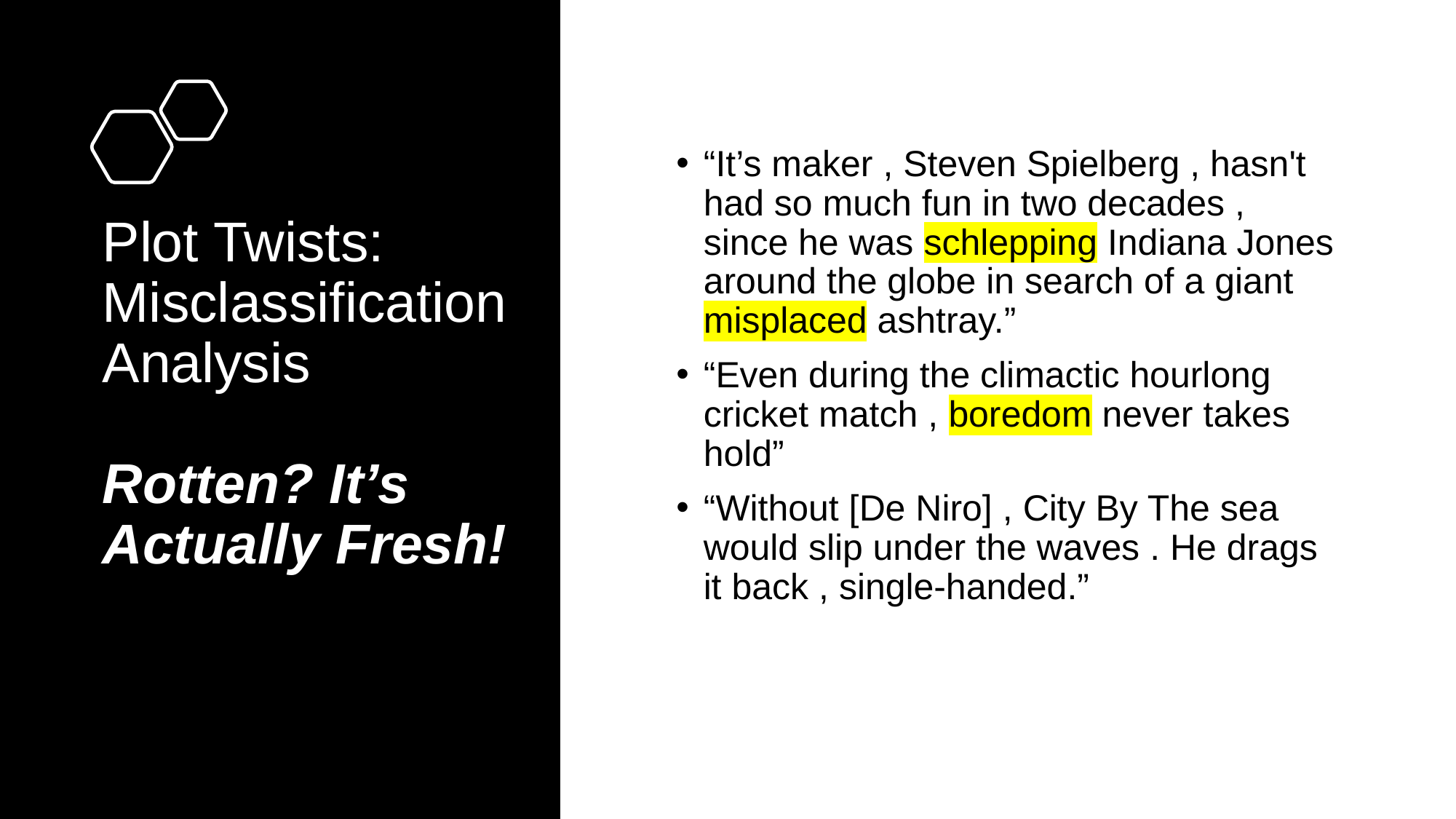

# Plot Twists: Misclassification Analysis Rotten? It’s Actually Fresh!
“It’s maker , Steven Spielberg , hasn't had so much fun in two decades , since he was schlepping Indiana Jones around the globe in search of a giant misplaced ashtray.”
“Even during the climactic hourlong cricket match , boredom never takes hold”
“Without [De Niro] , City By The sea would slip under the waves . He drags it back , single-handed.”